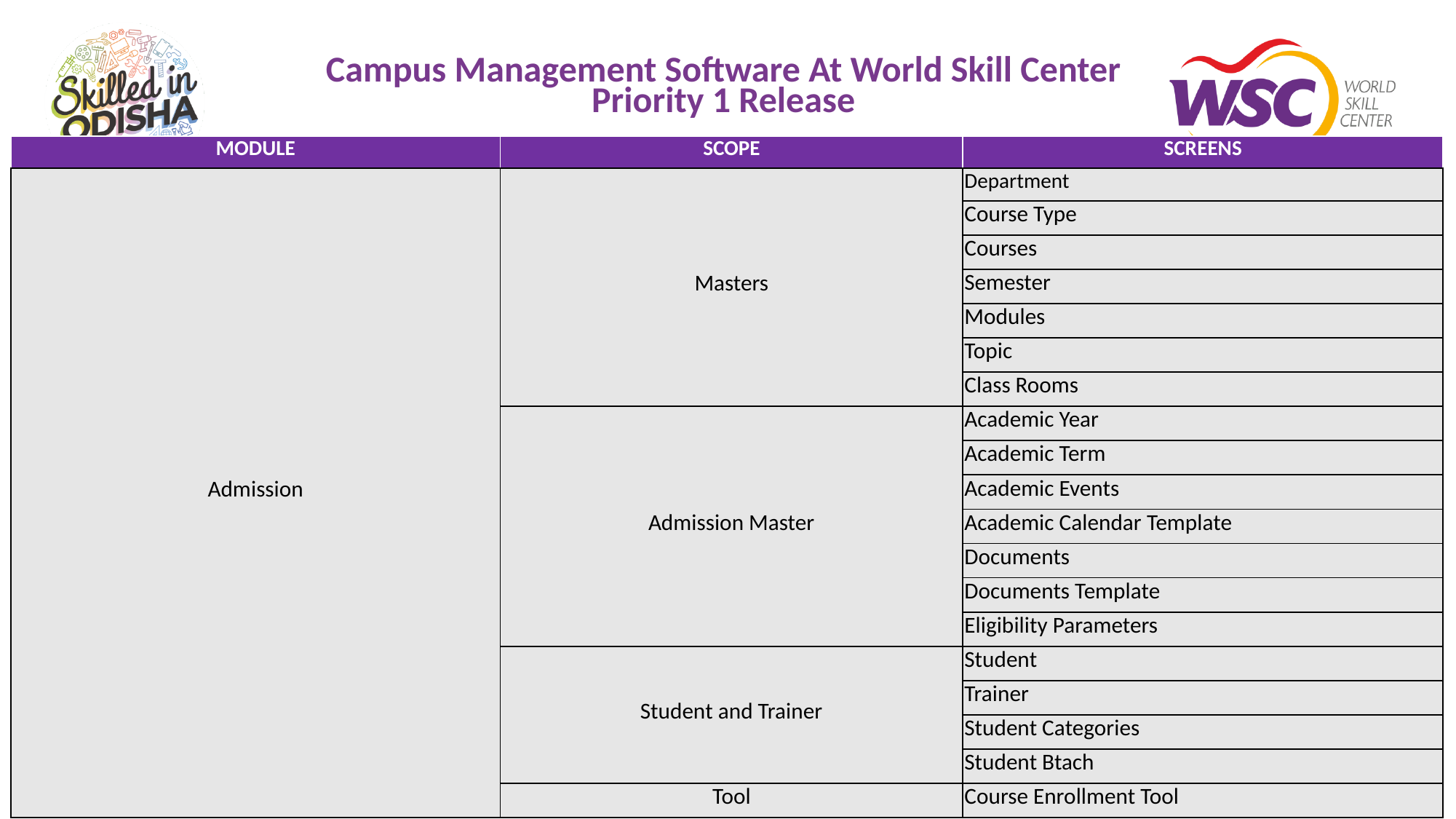

# Campus Management Software At World Skill Center Priority 1 Release
| MODULE | SCOPE | SCREENS |
| --- | --- | --- |
| Admission | Masters | Department |
|  |  | Course Type |
|  |  | Courses |
|  |  | Semester |
|  |  | Modules |
|  |  | Topic |
|  |  | Class Rooms |
|  | Admission Master | Academic Year |
|  |  | Academic Term |
|  |  | Academic Events |
|  |  | Academic Calendar Template |
|  |  | Documents |
|  |  | Documents Template |
|  |  | Eligibility Parameters |
|  | Student and Trainer | Student |
|  |  | Trainer |
|  |  | Student Categories |
|  |  | Student Btach |
|  | Tool | Course Enrollment Tool |
14